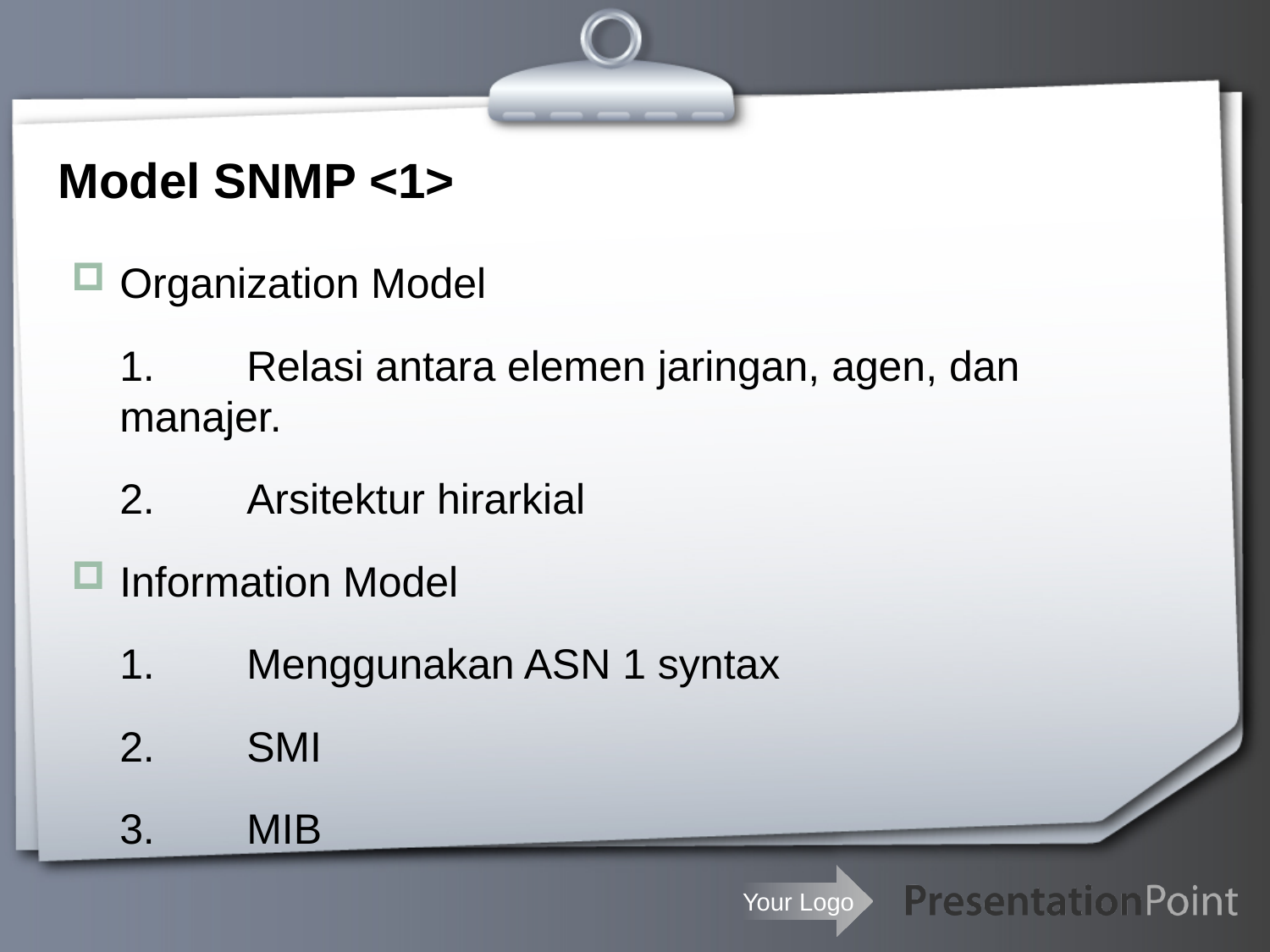

# Model SNMP <1>
Organization Model
	1.	Relasi antara elemen jaringan, agen, dan manajer.
	2.	Arsitektur hirarkial
Information Model
	1.	Menggunakan ASN 1 syntax
	2.	SMI
	3.	MIB